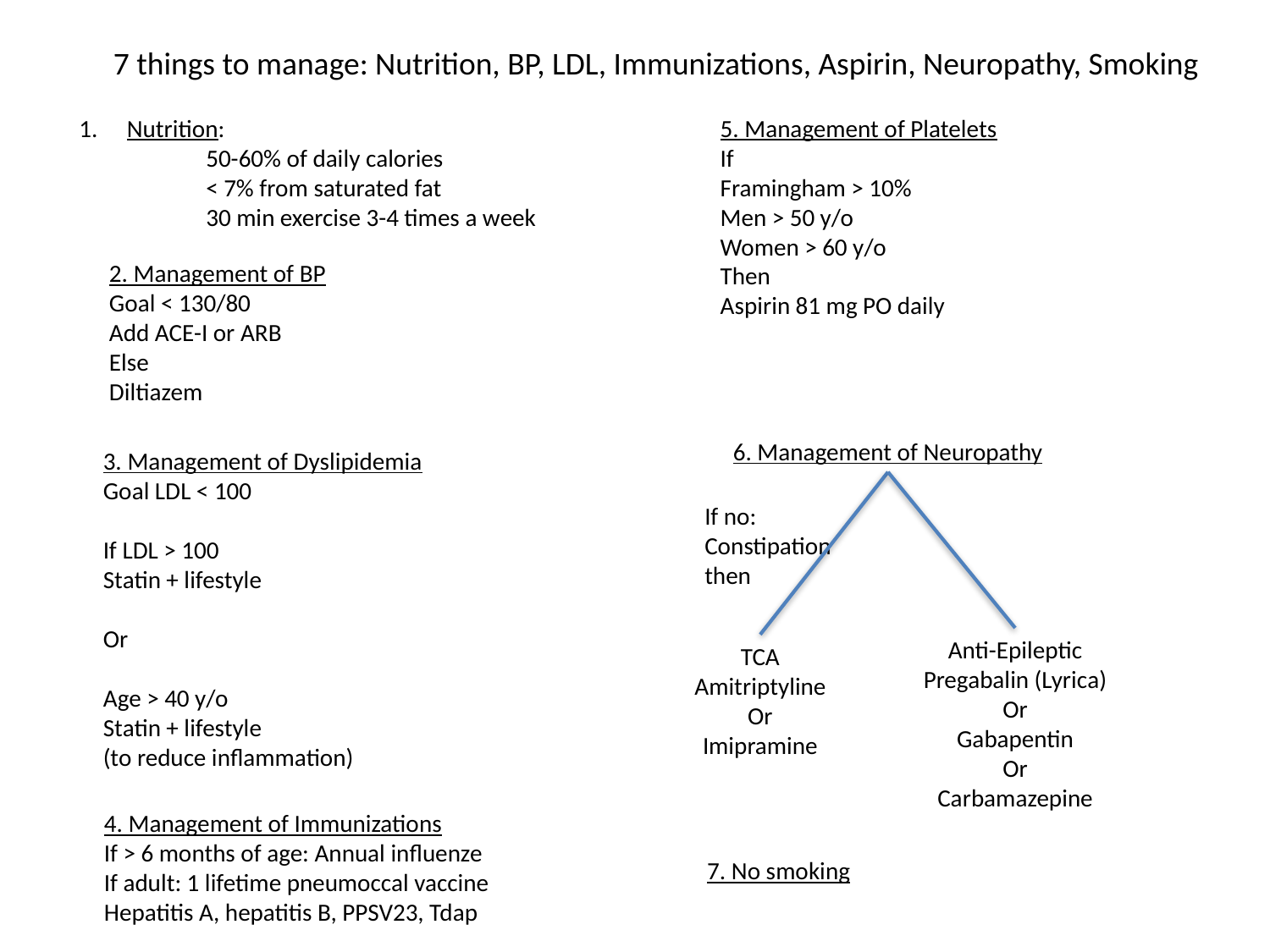

7 things to manage: Nutrition, BP, LDL, Immunizations, Aspirin, Neuropathy, Smoking
Nutrition:
	50-60% of daily calories
	< 7% from saturated fat
	30 min exercise 3-4 times a week
5. Management of Platelets
If
Framingham > 10%
Men > 50 y/o
Women > 60 y/o
Then
Aspirin 81 mg PO daily
2. Management of BP
Goal < 130/80
Add ACE-I or ARB
Else
Diltiazem
6. Management of Neuropathy
3. Management of Dyslipidemia
Goal LDL < 100

If LDL > 100
Statin + lifestyle

Or

Age > 40 y/o
Statin + lifestyle
(to reduce inflammation)
If no:
Constipation
then
Anti-Epileptic
Pregabalin (Lyrica)
Or
Gabapentin
Or
Carbamazepine
TCA
Amitriptyline
Or
Imipramine
4. Management of Immunizations
If > 6 months of age: Annual influenze
If adult: 1 lifetime pneumoccal vaccine
Hepatitis A, hepatitis B, PPSV23, Tdap
7. No smoking